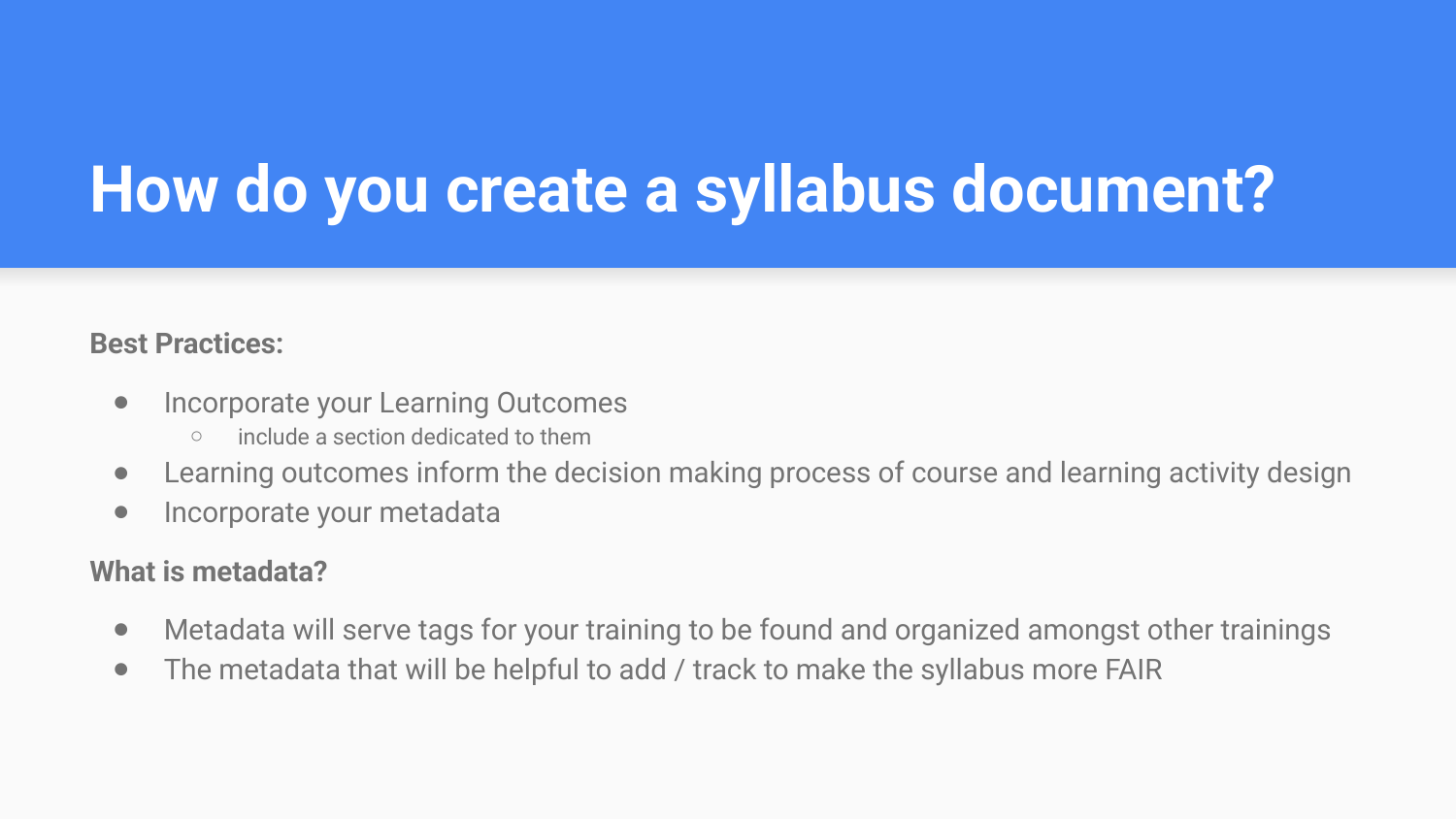

# How do you create a syllabus document?
Best Practices:
Incorporate your Learning Outcomes
include a section dedicated to them
Learning outcomes inform the decision making process of course and learning activity design
Incorporate your metadata
What is metadata?
Metadata will serve tags for your training to be found and organized amongst other trainings
The metadata that will be helpful to add / track to make the syllabus more FAIR